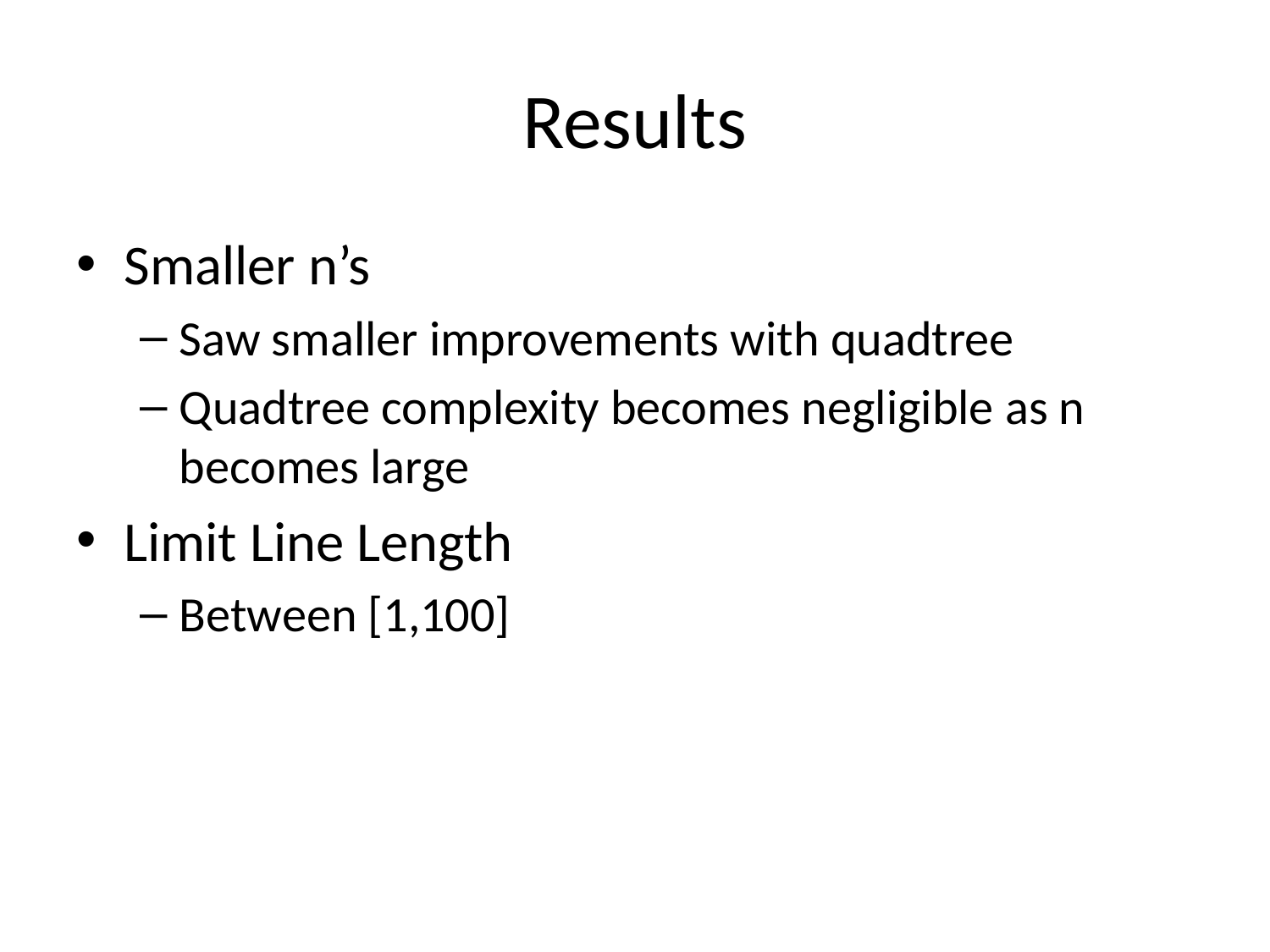

# Results
Smaller n’s
Saw smaller improvements with quadtree
Quadtree complexity becomes negligible as n becomes large
Limit Line Length
Between [1,100]